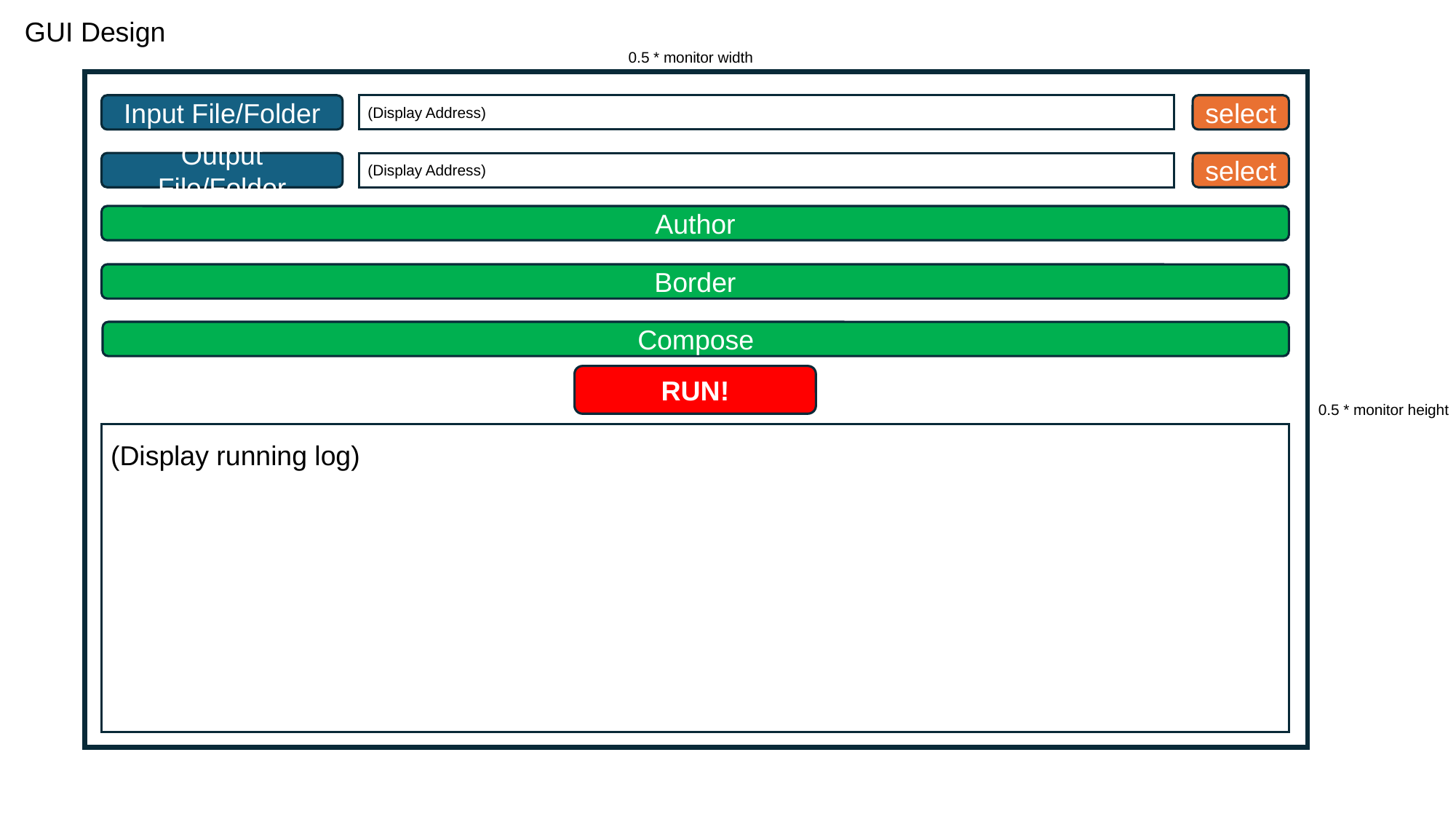

GUI Design

0.5 * monitor width

Input File/Folder

select
(Display Address)

select
Output File/Folder
(Display Address)
Author
Border
Compose
RUN!
0.5 * monitor height

(Display running log)